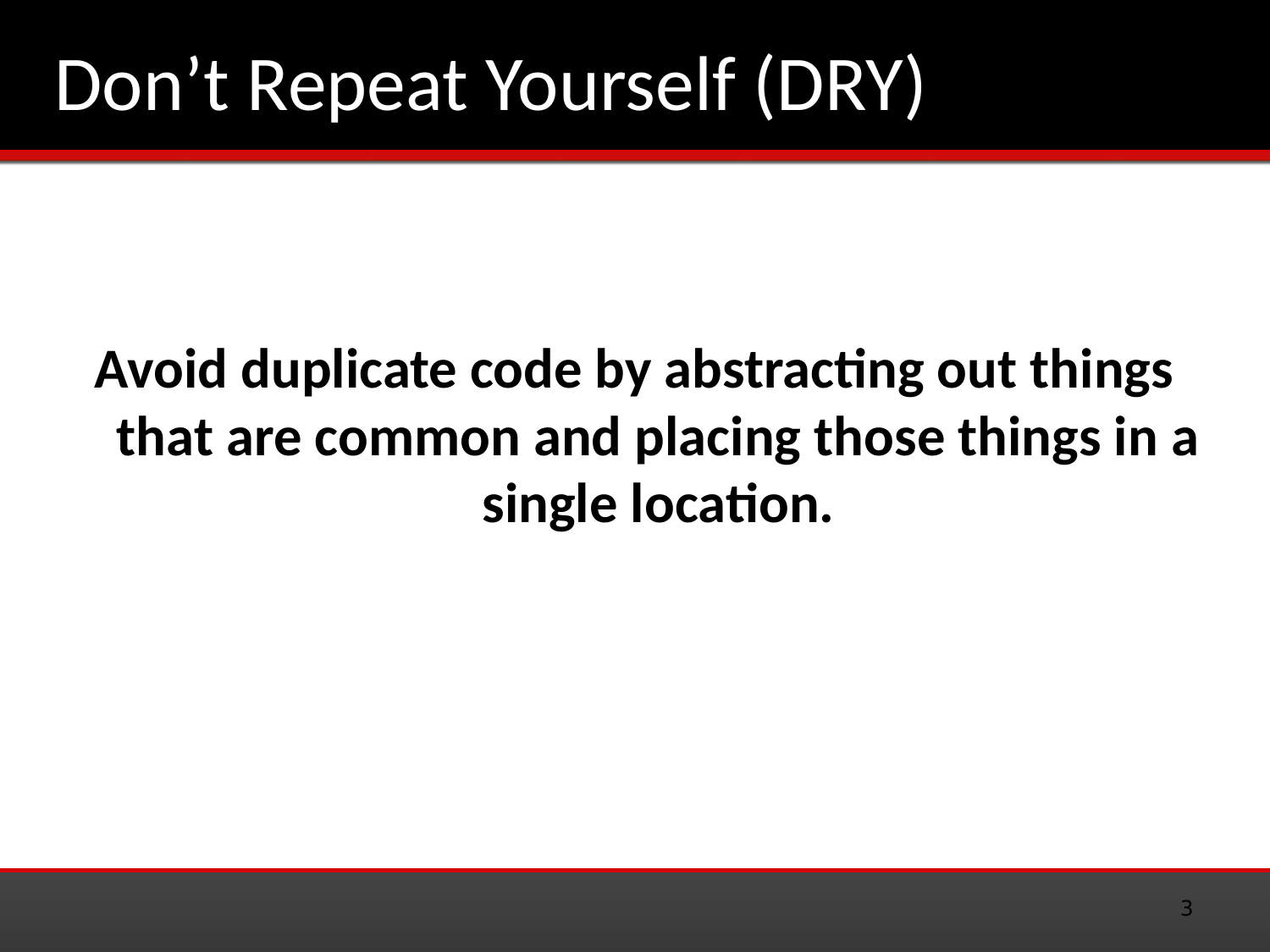

# Don’t Repeat Yourself (DRY)

Avoid duplicate code by abstracting out things that are common and placing those things in a single location.
3